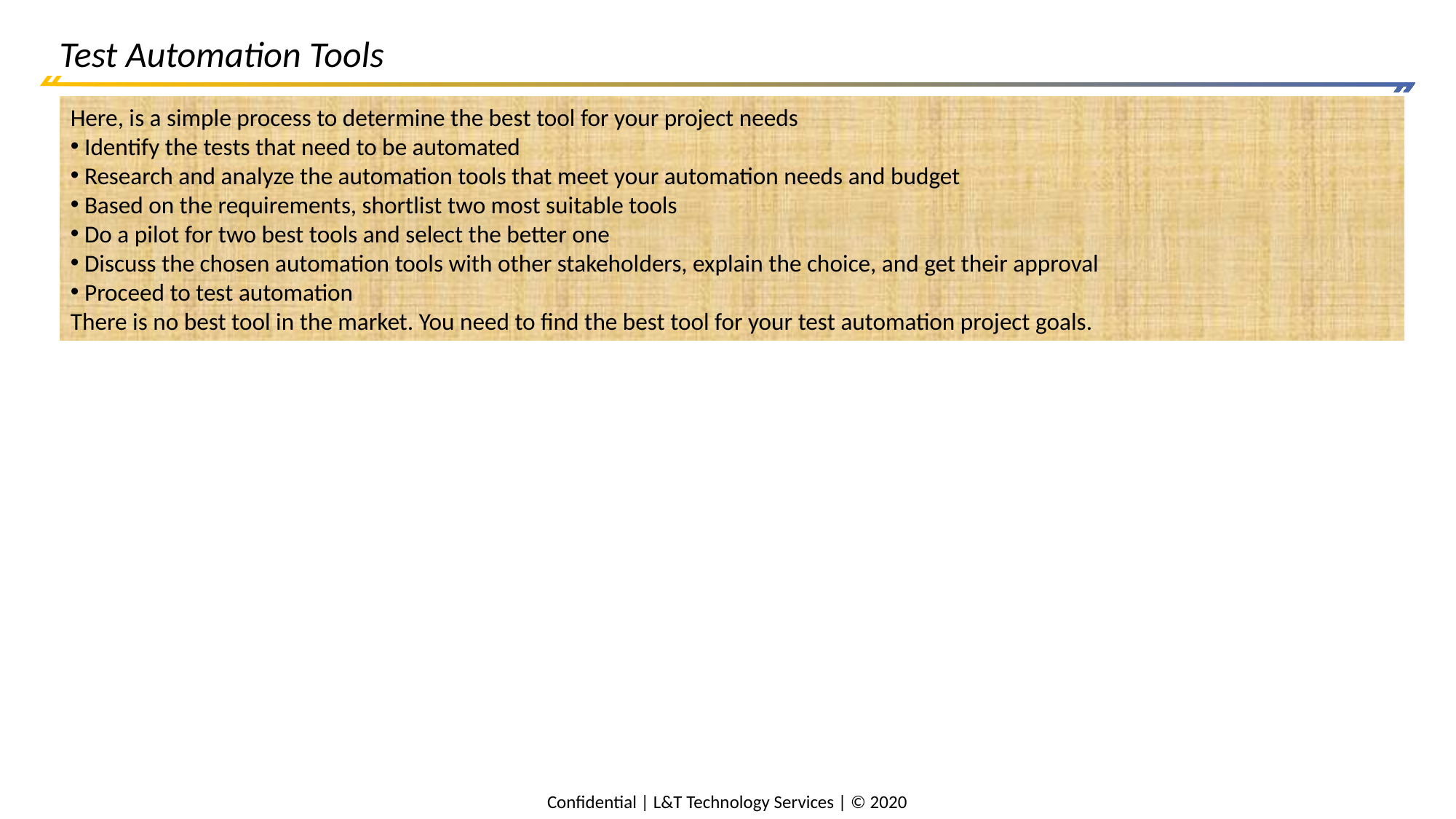

# Test Automation Tools
Here, is a simple process to determine the best tool for your project needs
 Identify the tests that need to be automated
 Research and analyze the automation tools that meet your automation needs and budget
 Based on the requirements, shortlist two most suitable tools
 Do a pilot for two best tools and select the better one
 Discuss the chosen automation tools with other stakeholders, explain the choice, and get their approval
 Proceed to test automation
There is no best tool in the market. You need to find the best tool for your test automation project goals.